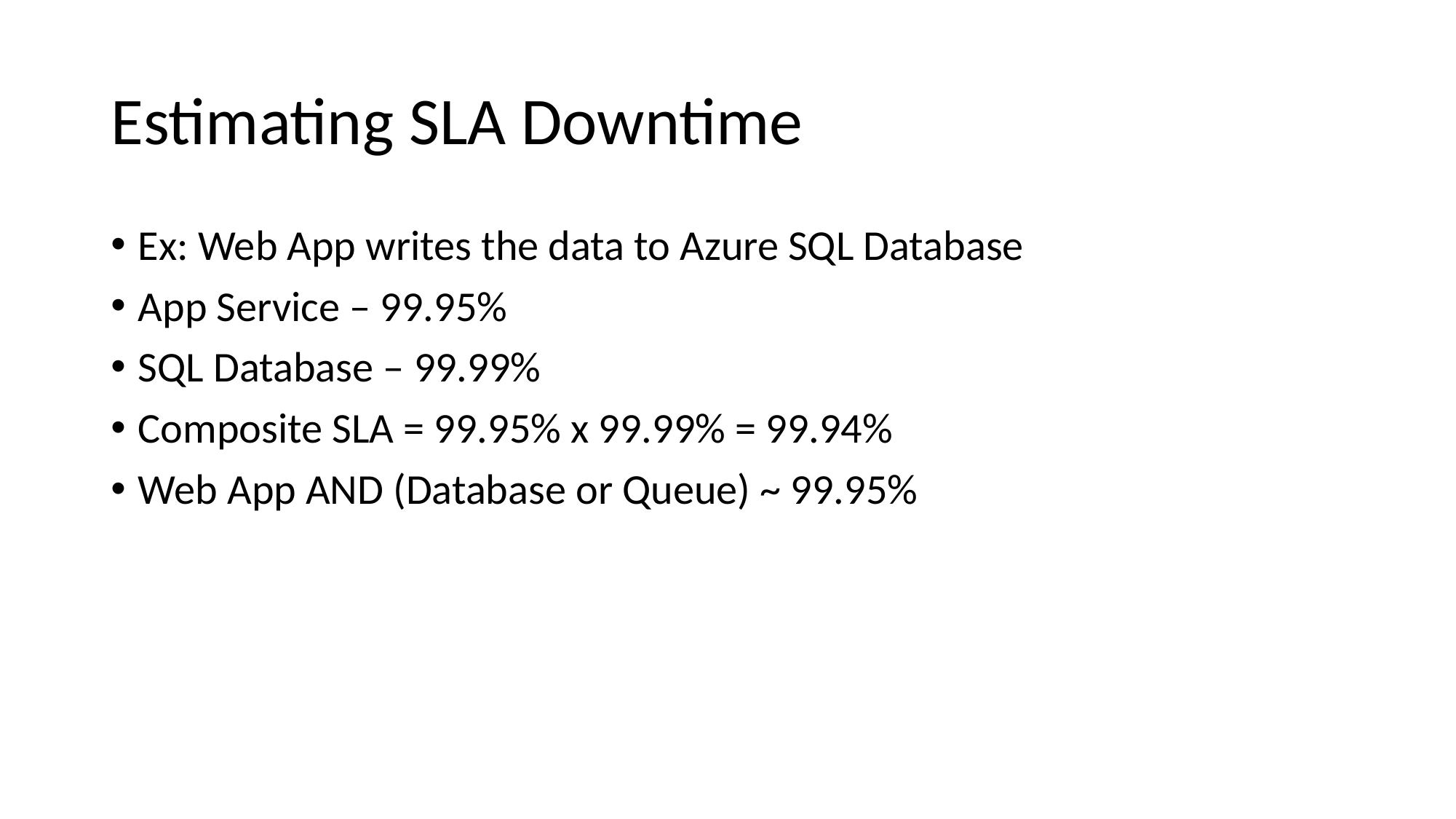

# Estimating SLA Downtime
Ex: Web App writes the data to Azure SQL Database
App Service – 99.95%
SQL Database – 99.99%
Composite SLA = 99.95% x 99.99% = 99.94%
Web App AND (Database or Queue) ~ 99.95%